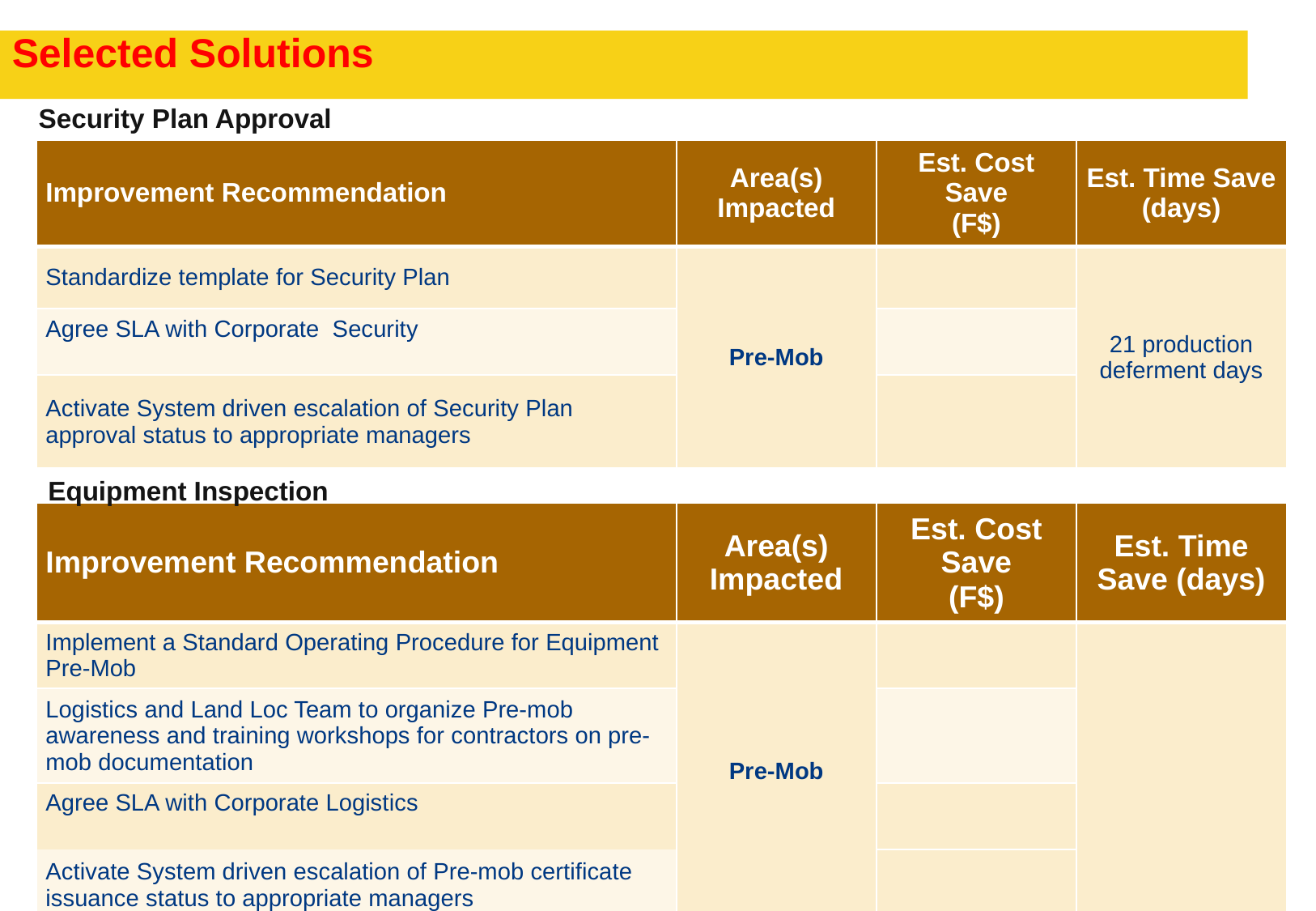

Selected Solutions
Security Plan Approval
| Improvement Recommendation | Area(s) Impacted | Est. Cost Save (F$) | Est. Time Save (days) |
| --- | --- | --- | --- |
| Standardize template for Security Plan | Pre-Mob |  | 21 production deferment days |
| Agree SLA with Corporate Security |  |  |  |
| Activate System driven escalation of Security Plan approval status to appropriate managers |  |  |  |
Equipment Inspection
| Improvement Recommendation | Area(s) Impacted | Est. Cost Save (F$) | Est. Time Save (days) |
| --- | --- | --- | --- |
| Implement a Standard Operating Procedure for Equipment Pre-Mob | Pre-Mob |  |  |
| Logistics and Land Loc Team to organize Pre-mob awareness and training workshops for contractors on pre-mob documentation |  |  |  |
| Agree SLA with Corporate Logistics |  |  |  |
| Activate System driven escalation of Pre-mob certificate issuance status to appropriate managers |  |  |  |
|  |  |  |  |